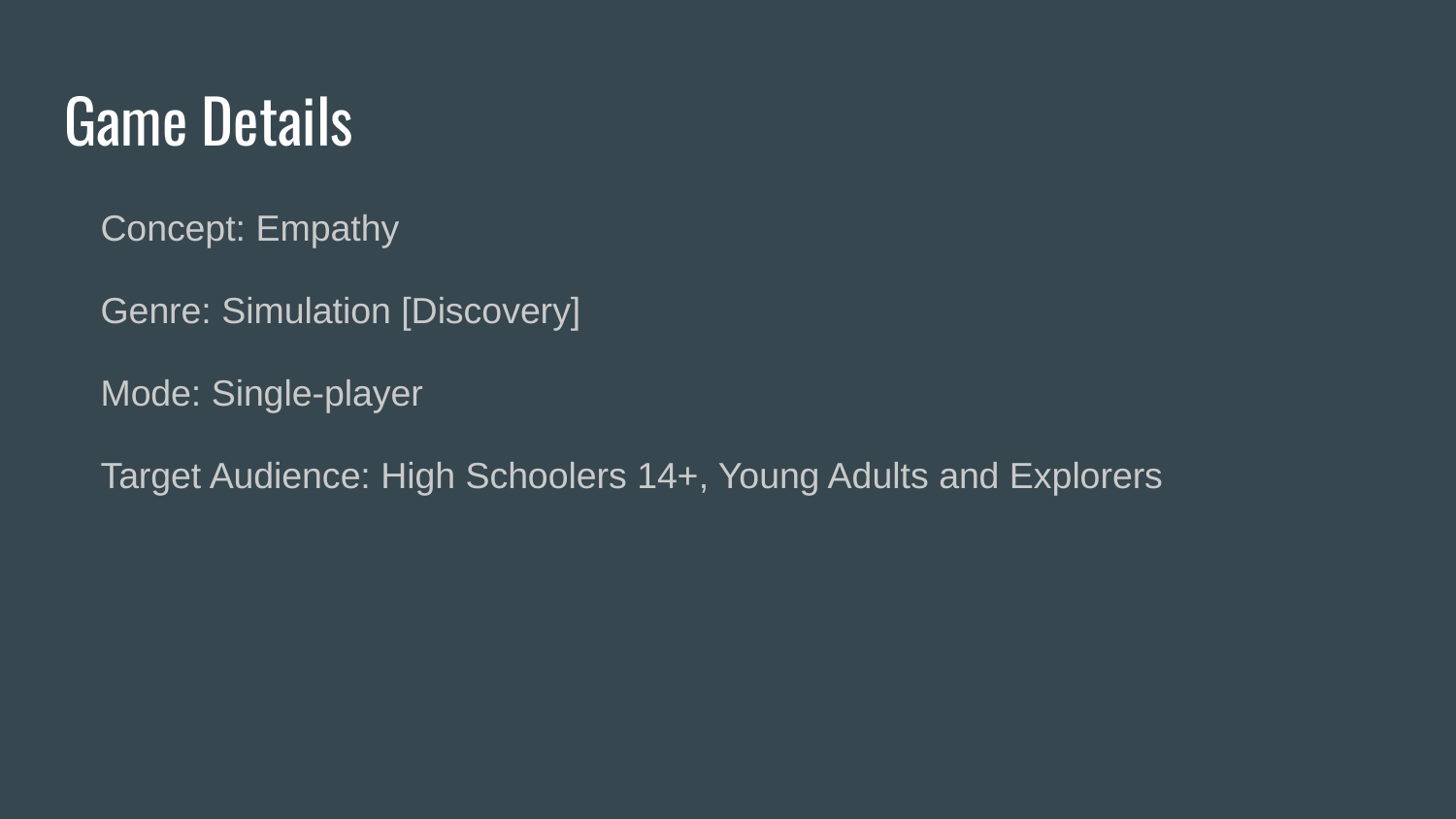

# Game Details
Concept: Empathy
Genre: Simulation [Discovery]
Mode: Single-player
Target Audience: High Schoolers 14+, Young Adults and Explorers